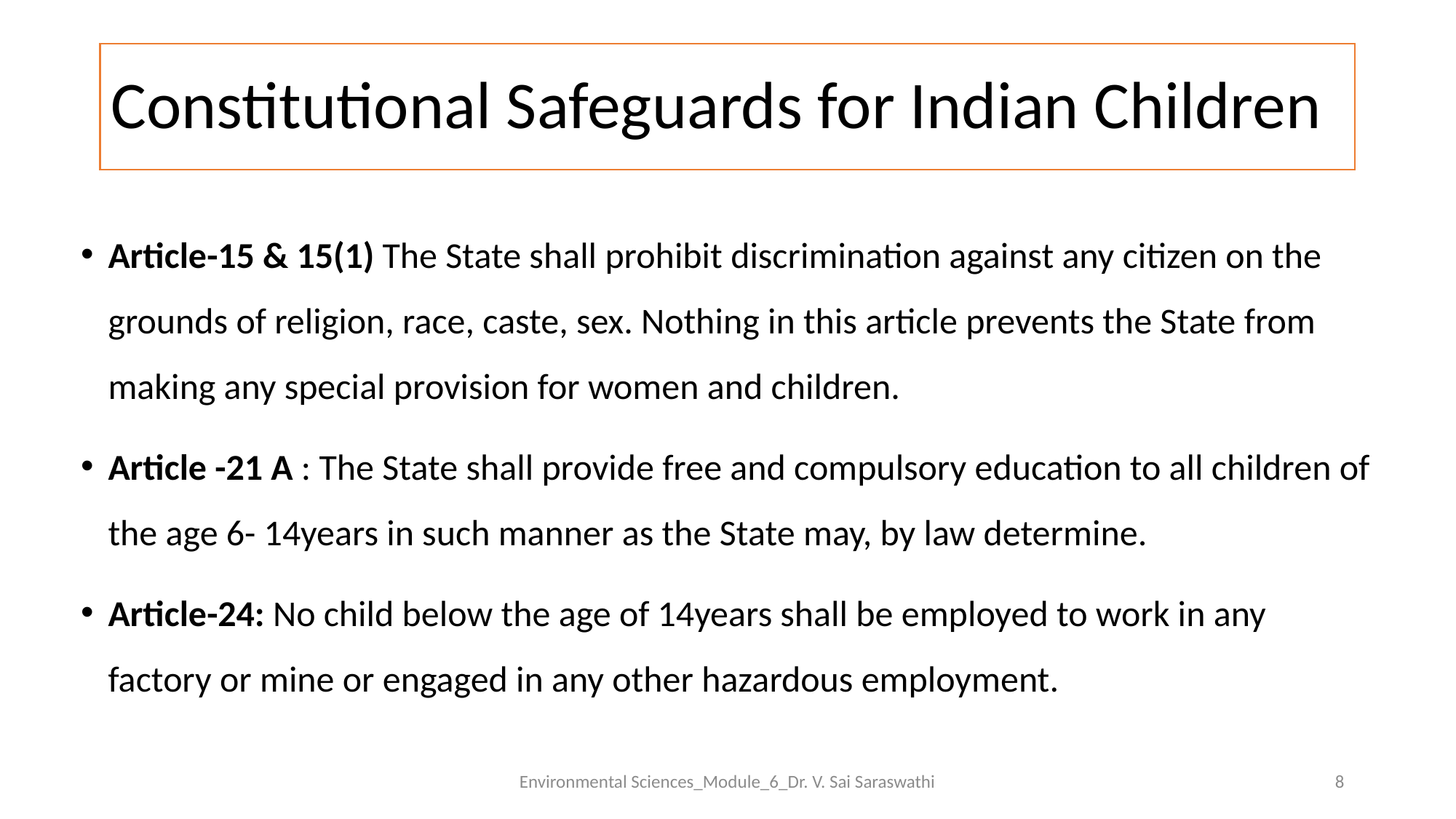

# Constitutional Safeguards for Indian Children
Article-15 & 15(1) The State shall prohibit discrimination against any citizen on the grounds of religion, race, caste, sex. Nothing in this article prevents the State from making any special provision for women and children.
Article -21 A : The State shall provide free and compulsory education to all children of the age 6- 14years in such manner as the State may, by law determine.
Article-24: No child below the age of 14years shall be employed to work in any factory or mine or engaged in any other hazardous employment.
Environmental Sciences_Module_6_Dr. V. Sai Saraswathi
8